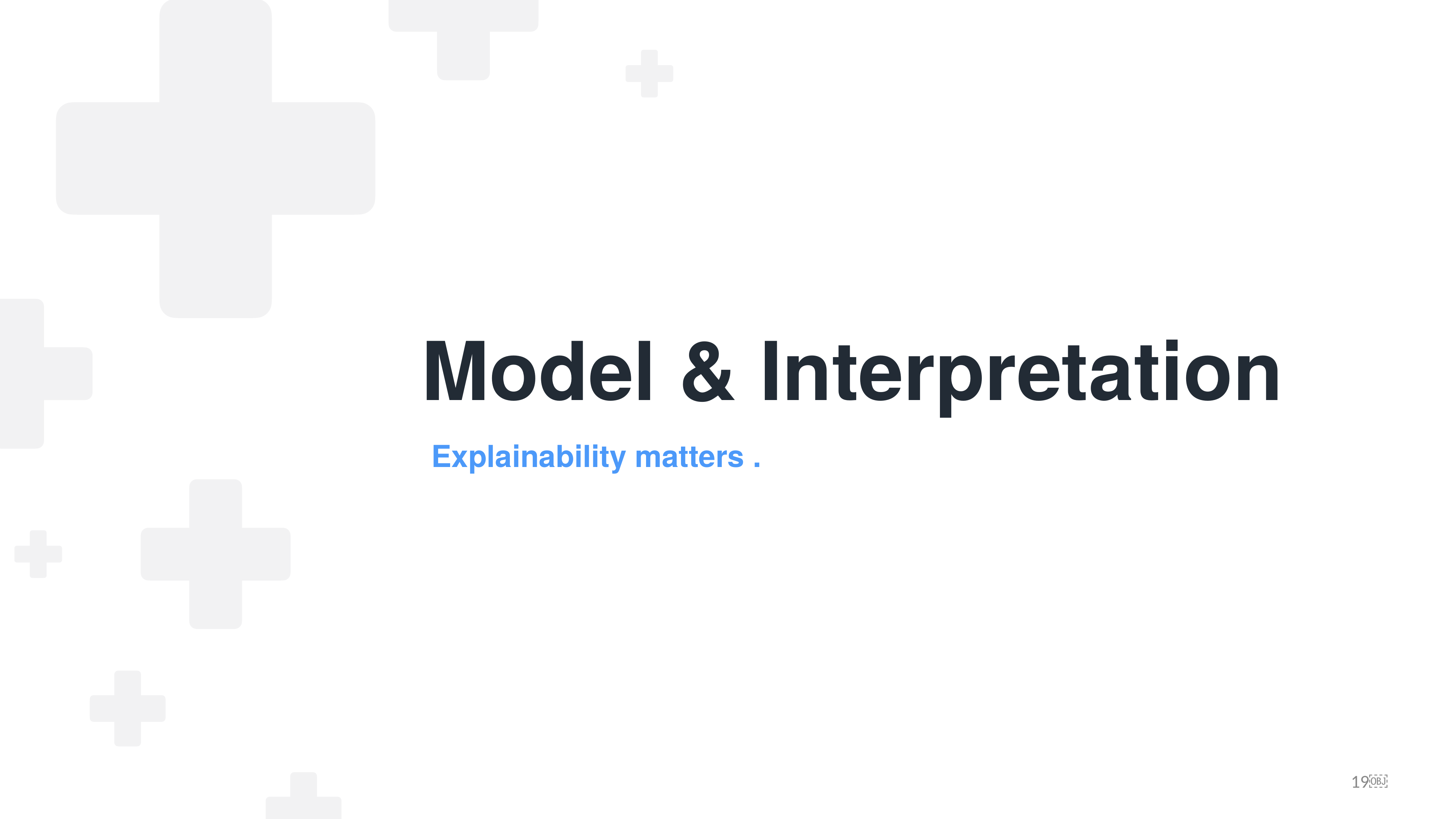

Model & Interpretation
Explainability matters .

19
19￼